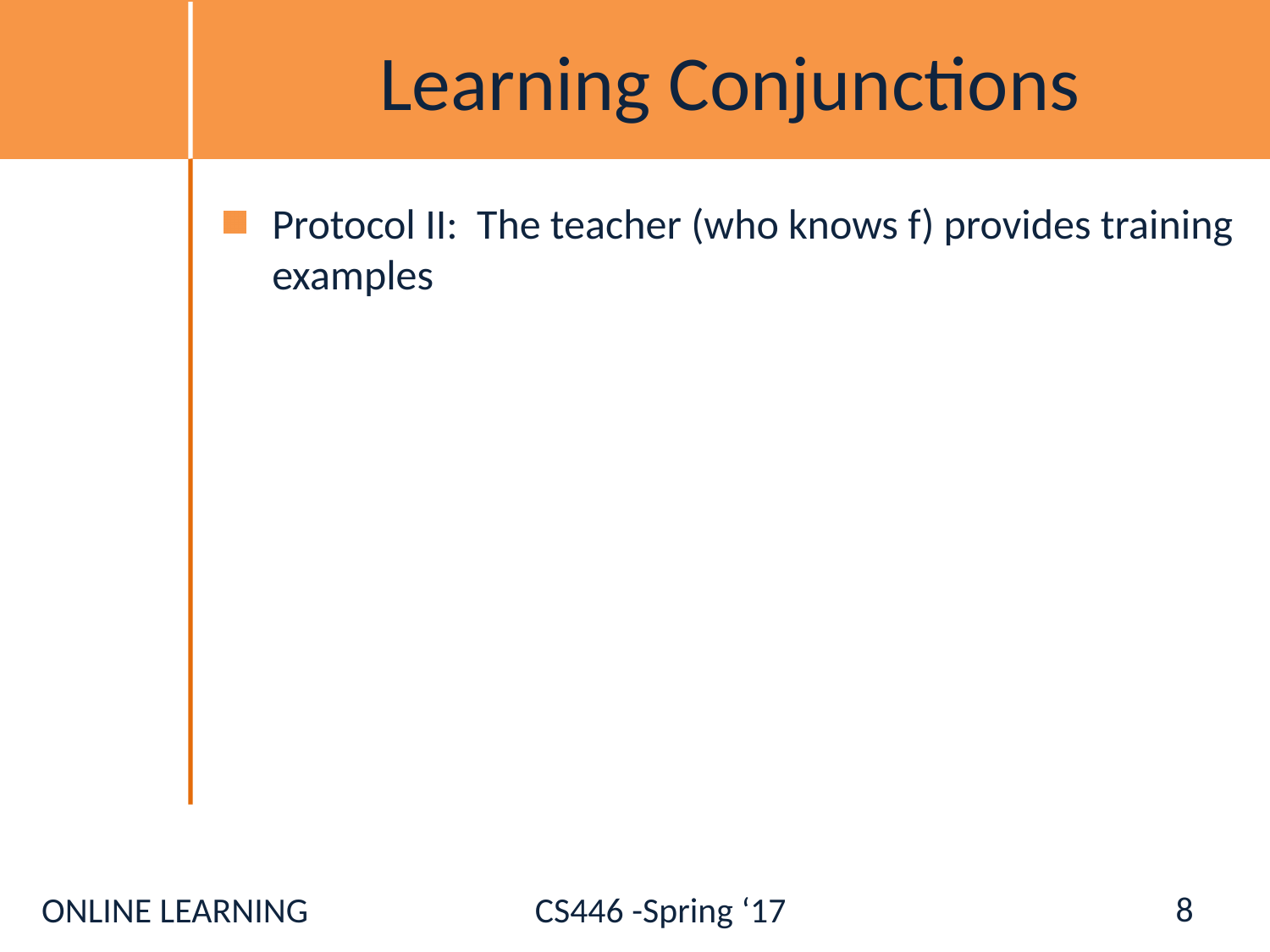

# Learning Conjunctions
Protocol II:  The teacher (who knows f) provides training examples

8